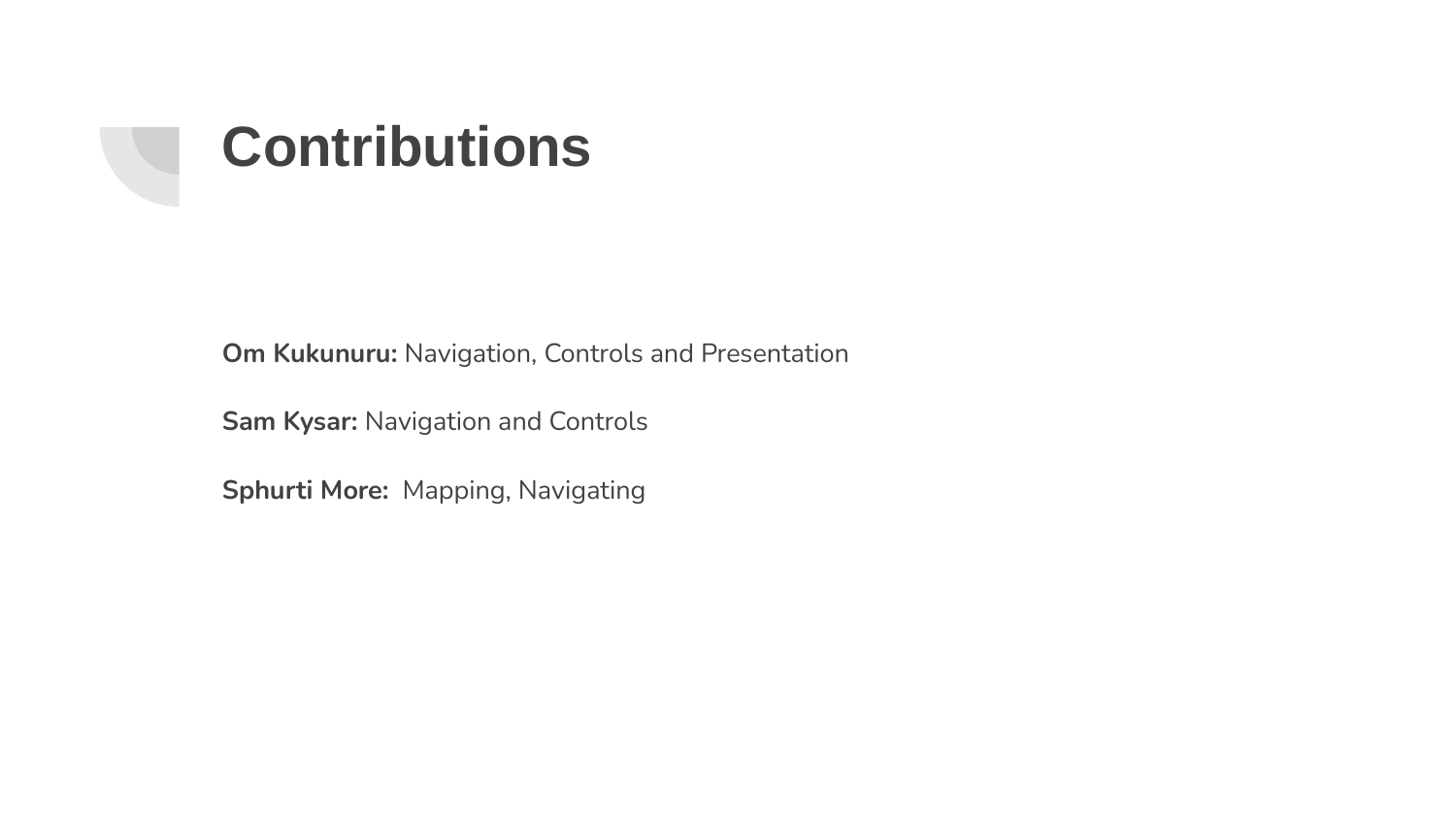

# Contributions
Om Kukunuru: Navigation, Controls and Presentation
Sam Kysar: Navigation and Controls
Sphurti More:  Mapping, Navigating